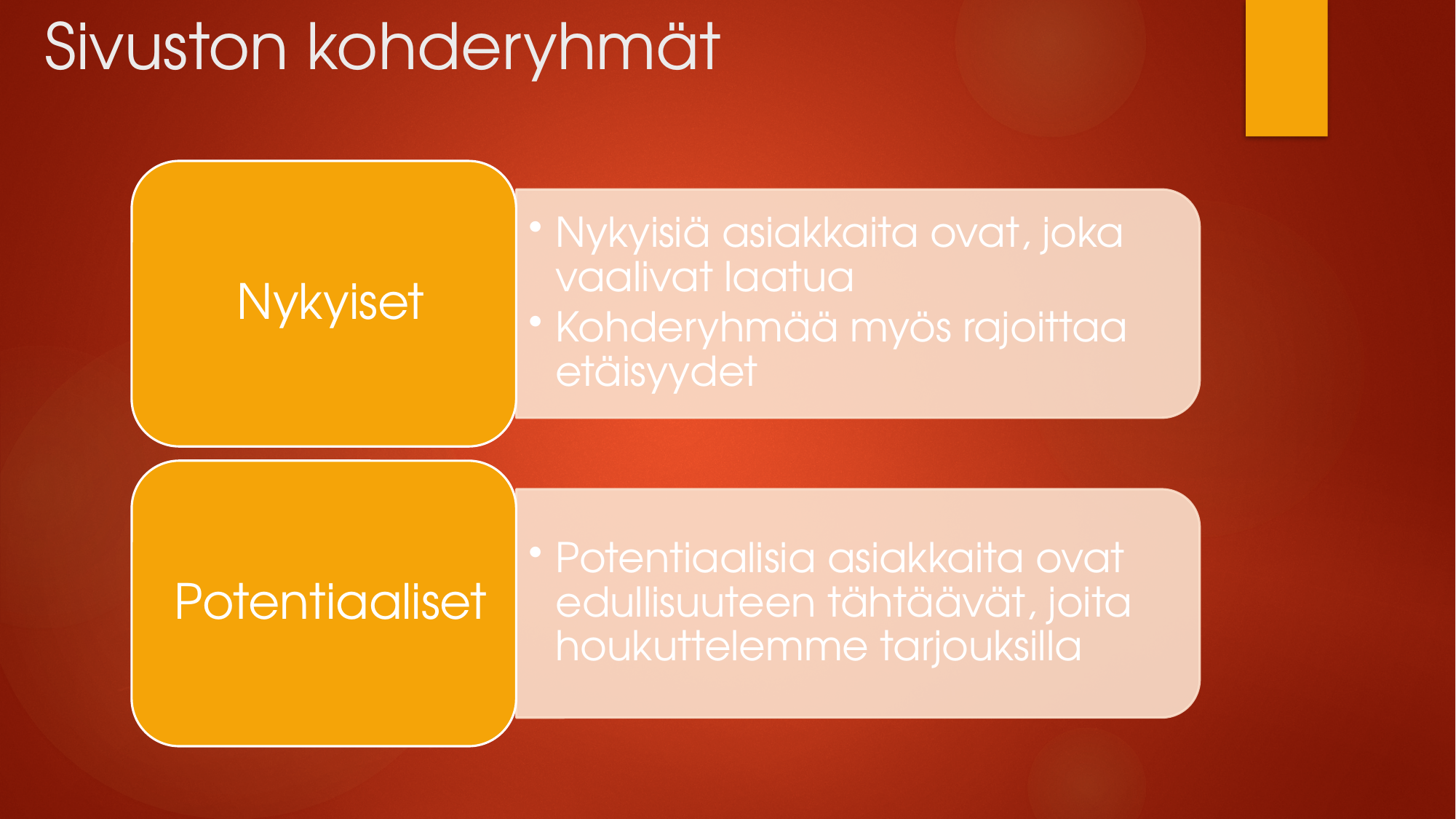

# Sivuston kohderyhmät
Nykyisiä asiakkaita ovat, joka vaalivat laatua
Kohderyhmää myös rajoittaa etäisyydet
Nykyiset
Potentiaalisia asiakkaita ovat edullisuuteen tähtäävät, joita houkuttelemme tarjouksilla
Potentiaaliset